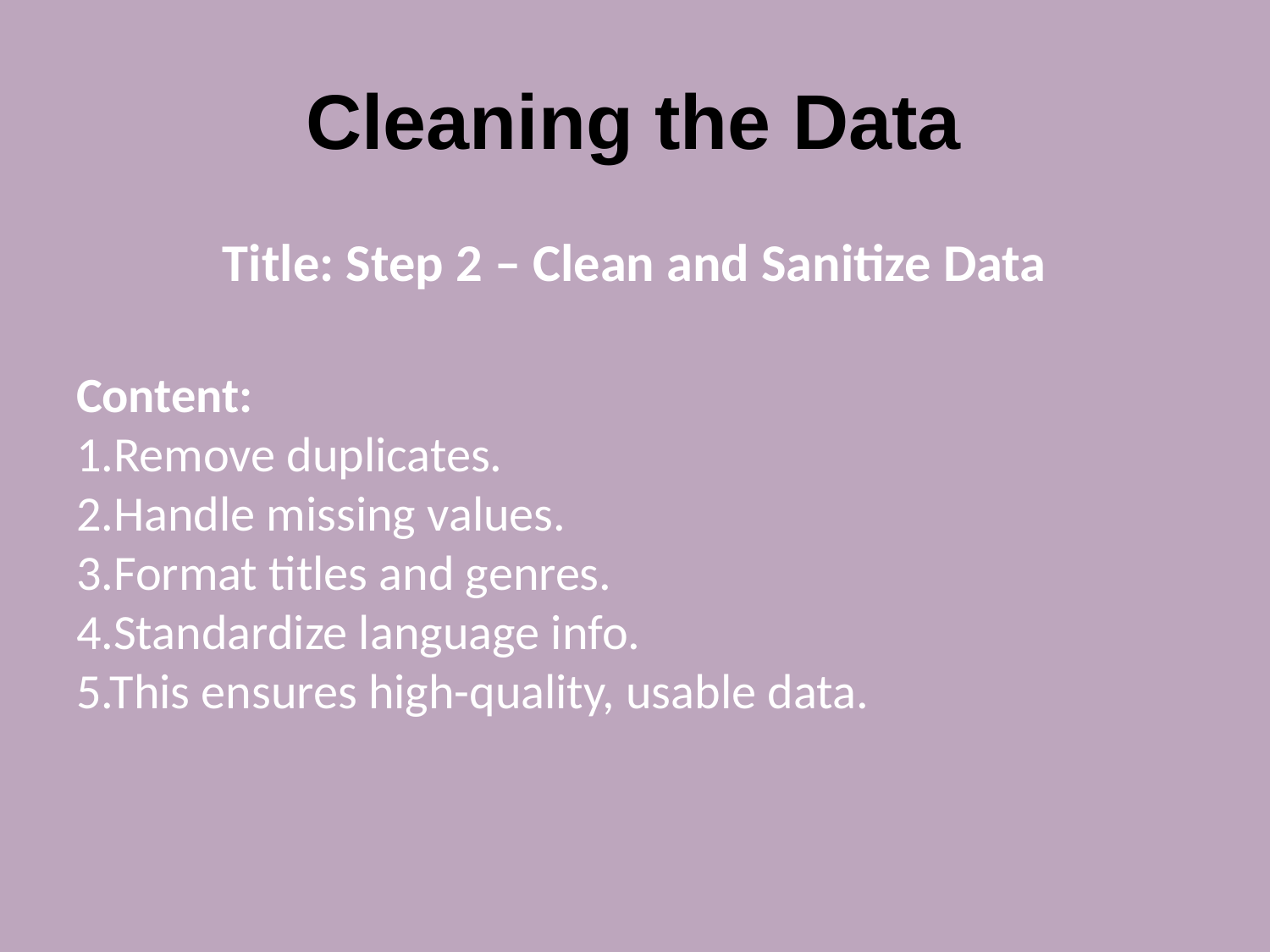

# Cleaning the Data
Title: Step 2 – Clean and Sanitize Data
Content:
1.Remove duplicates.
2.Handle missing values.
3.Format titles and genres.
4.Standardize language info.
5.This ensures high-quality, usable data.